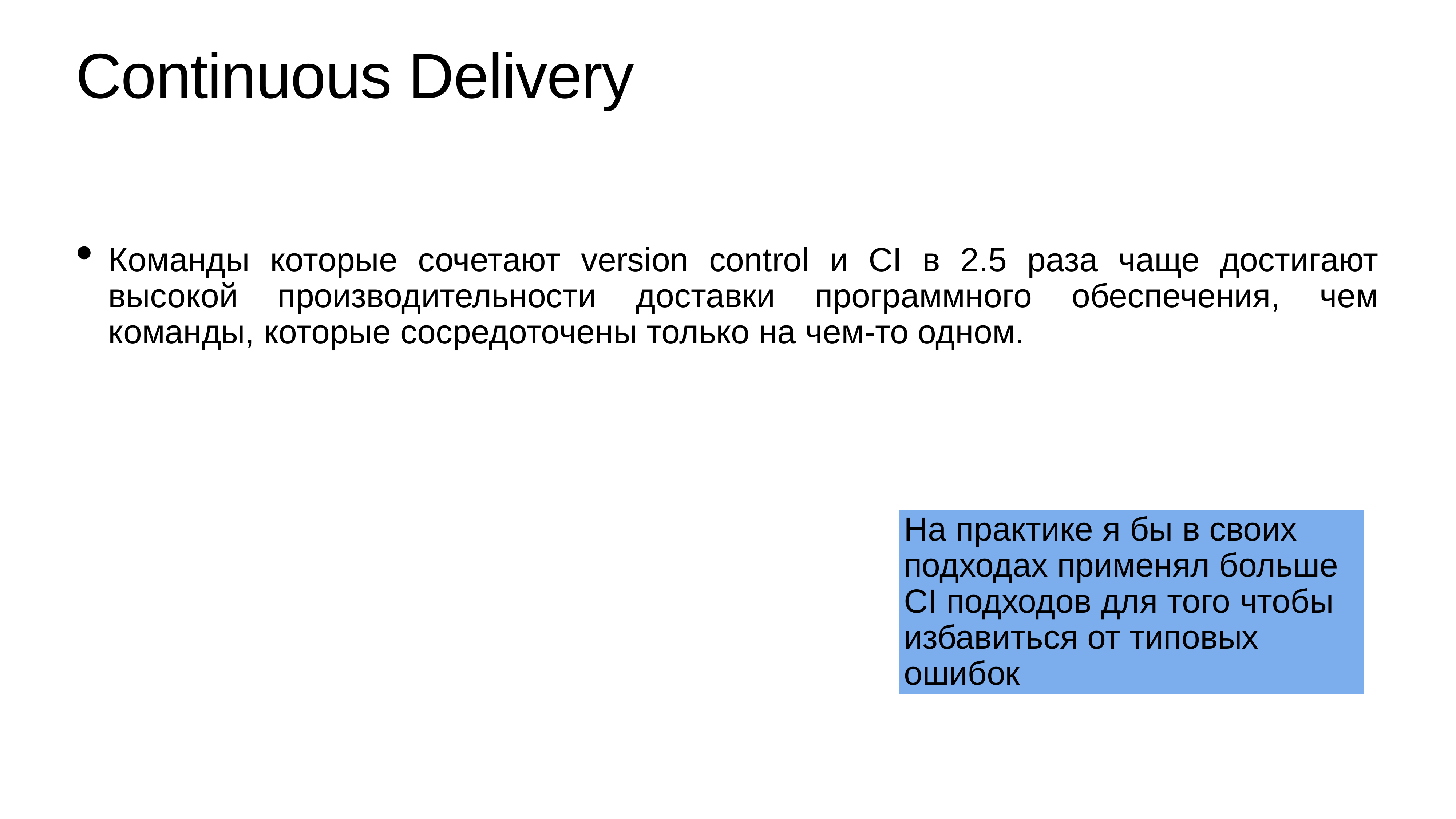

# Continuous Delivery

Команды которые сочетают version control и CI в 2.5 раза чаще достигают высокой производительности доставки программного обеспечения, чем команды, которые сосредоточены только на чем-то одном.
На практике я бы в своих подходах применял больше CI подходов для того чтобы избавиться от типовых ошибок